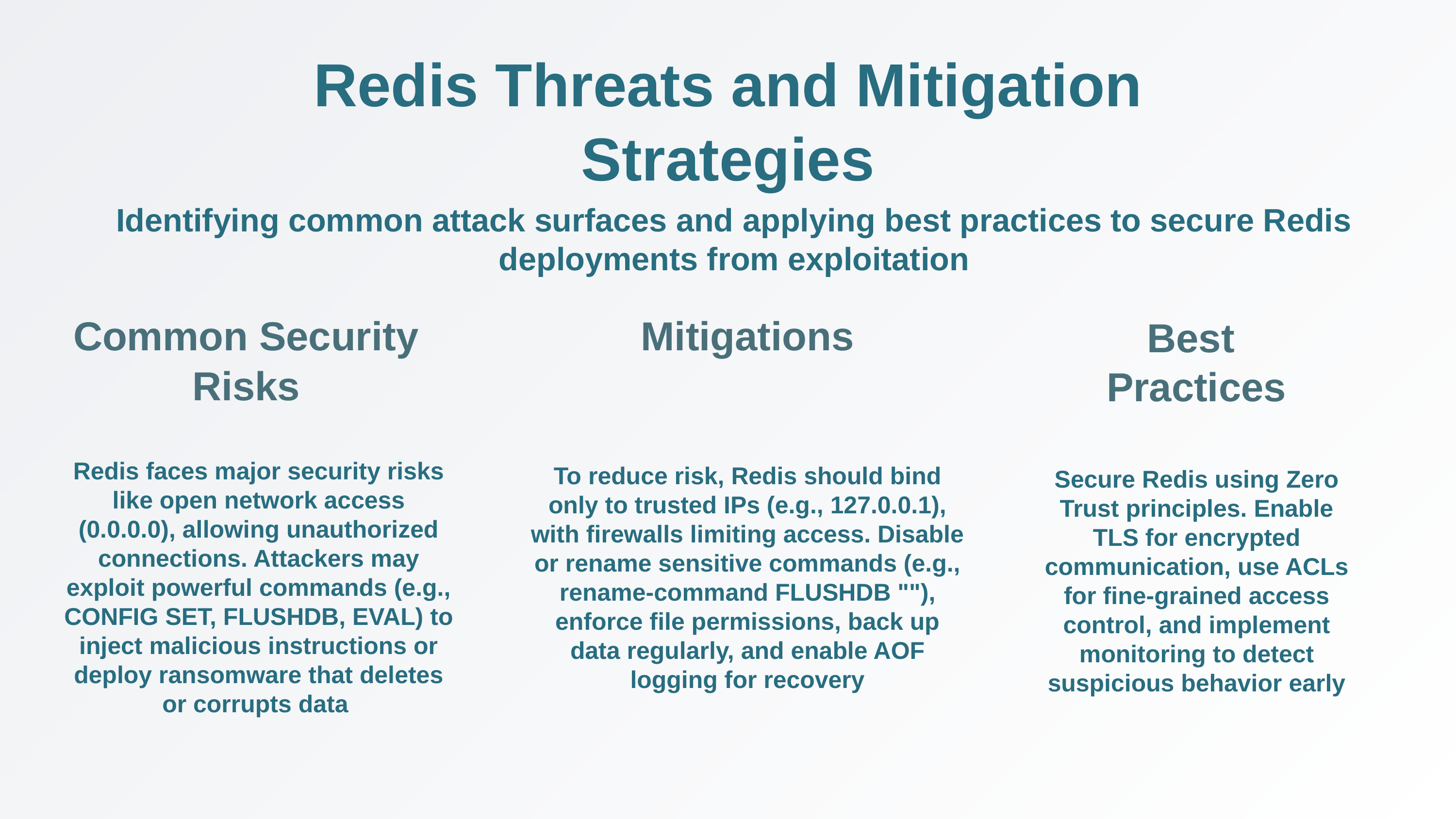

Redis Threats and Mitigation Strategies
Identifying common attack surfaces and applying best practices to secure Redis deployments from exploitation
Common Security Risks
Mitigations
Best
Practices
Redis faces major security risks like open network access (0.0.0.0), allowing unauthorized connections. Attackers may exploit powerful commands (e.g., CONFIG SET, FLUSHDB, EVAL) to inject malicious instructions or deploy ransomware that deletes or corrupts data

To reduce risk, Redis should bind only to trusted IPs (e.g., 127.0.0.1), with firewalls limiting access. Disable or rename sensitive commands (e.g., rename-command FLUSHDB ""), enforce file permissions, back up data regularly, and enable AOF logging for recovery
Secure Redis using Zero Trust principles. Enable TLS for encrypted communication, use ACLs for fine-grained access control, and implement monitoring to detect suspicious behavior early